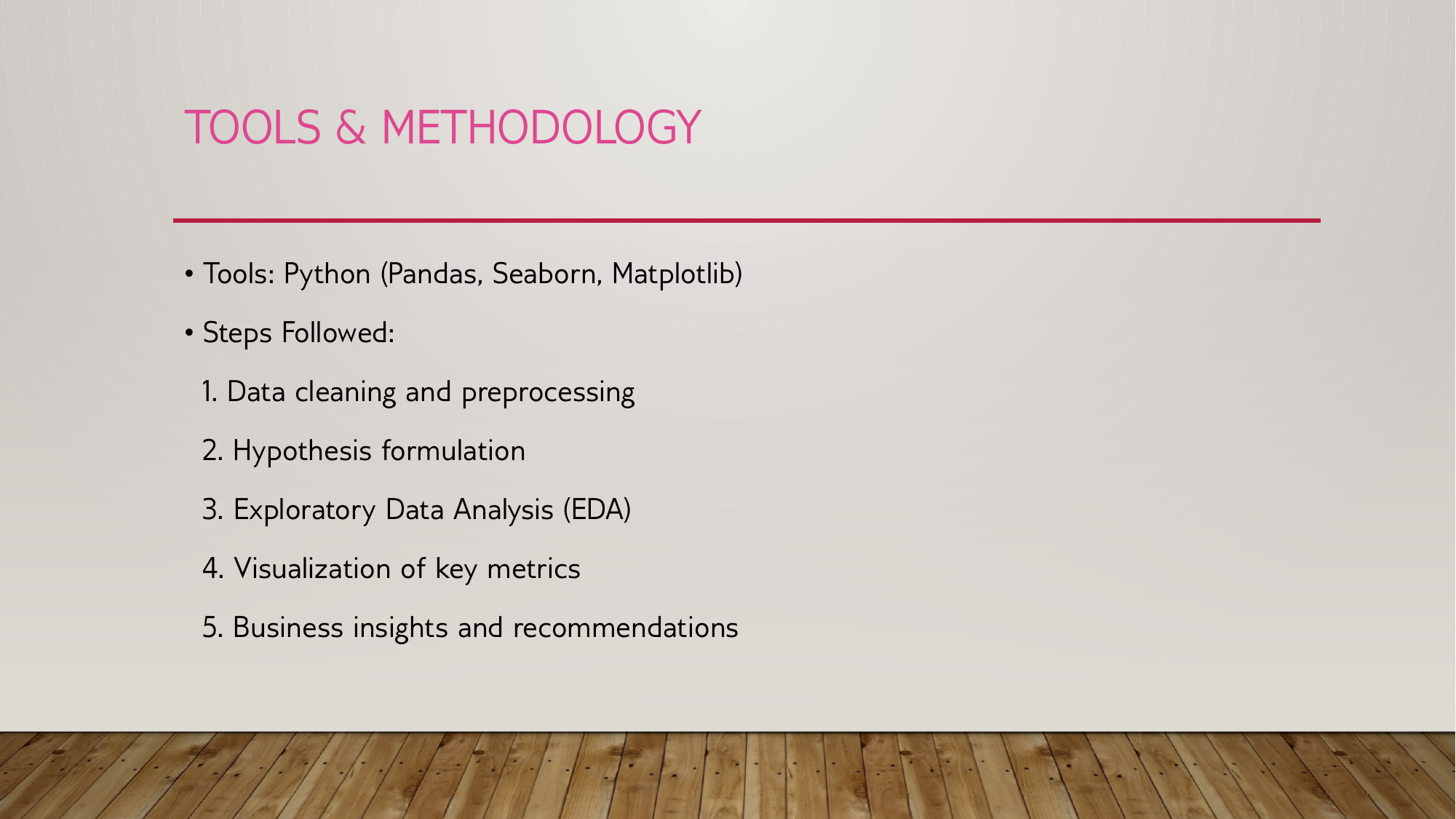

# Tools & Methodology
• Tools: Python (Pandas, Seaborn, Matplotlib)
• Steps Followed:
  1. Data cleaning and preprocessing
  2. Hypothesis formulation
  3. Exploratory Data Analysis (EDA)
  4. Visualization of key metrics
  5. Business insights and recommendations